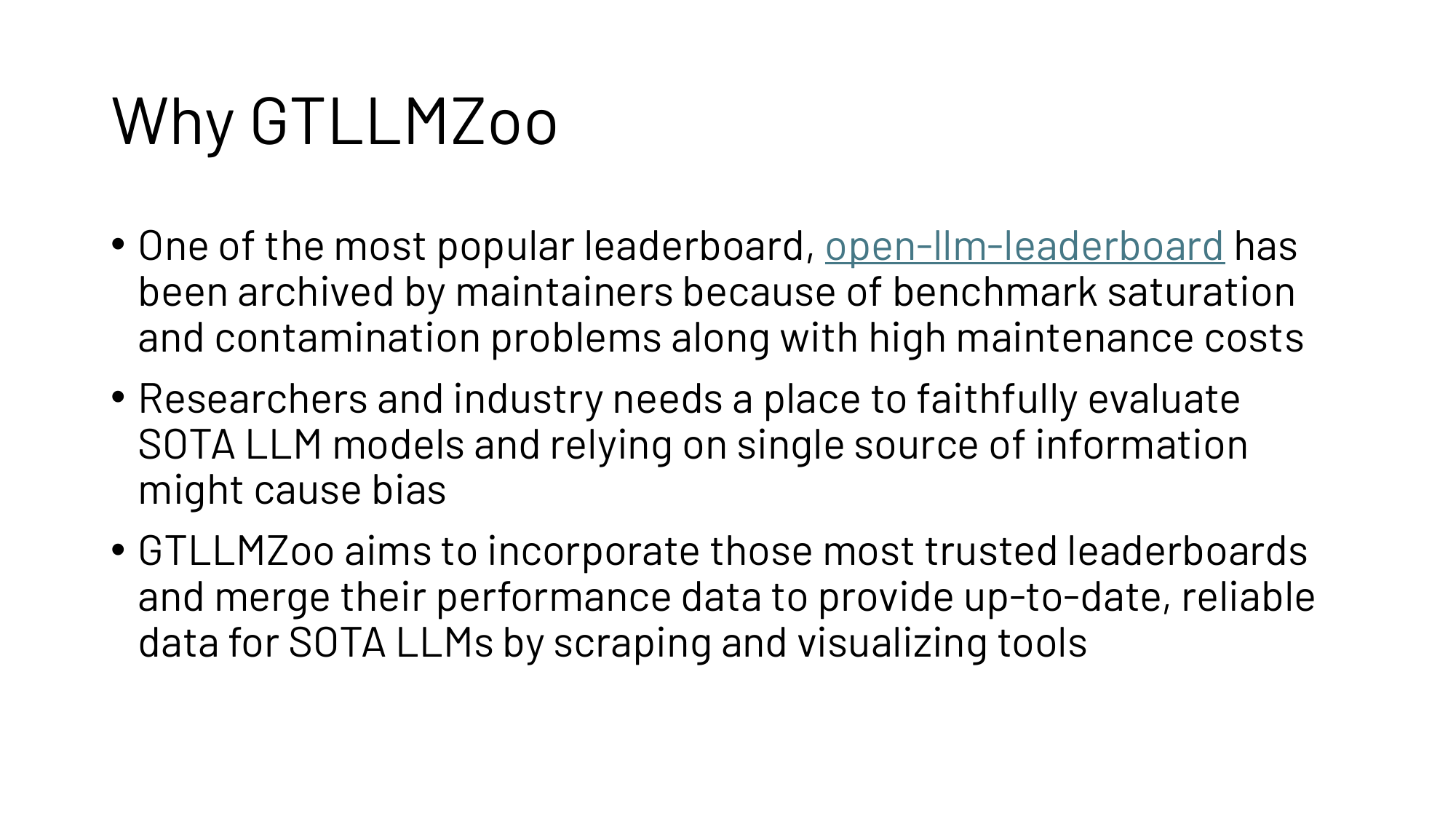

# Why GTLLMZoo
One of the most popular leaderboard, open-llm-leaderboard has been archived by maintainers because of benchmark saturation and contamination problems along with high maintenance costs
Researchers and industry needs a place to faithfully evaluate SOTA LLM models and relying on single source of information might cause bias
GTLLMZoo aims to incorporate those most trusted leaderboards and merge their performance data to provide up-to-date, reliable data for SOTA LLMs by scraping and visualizing tools